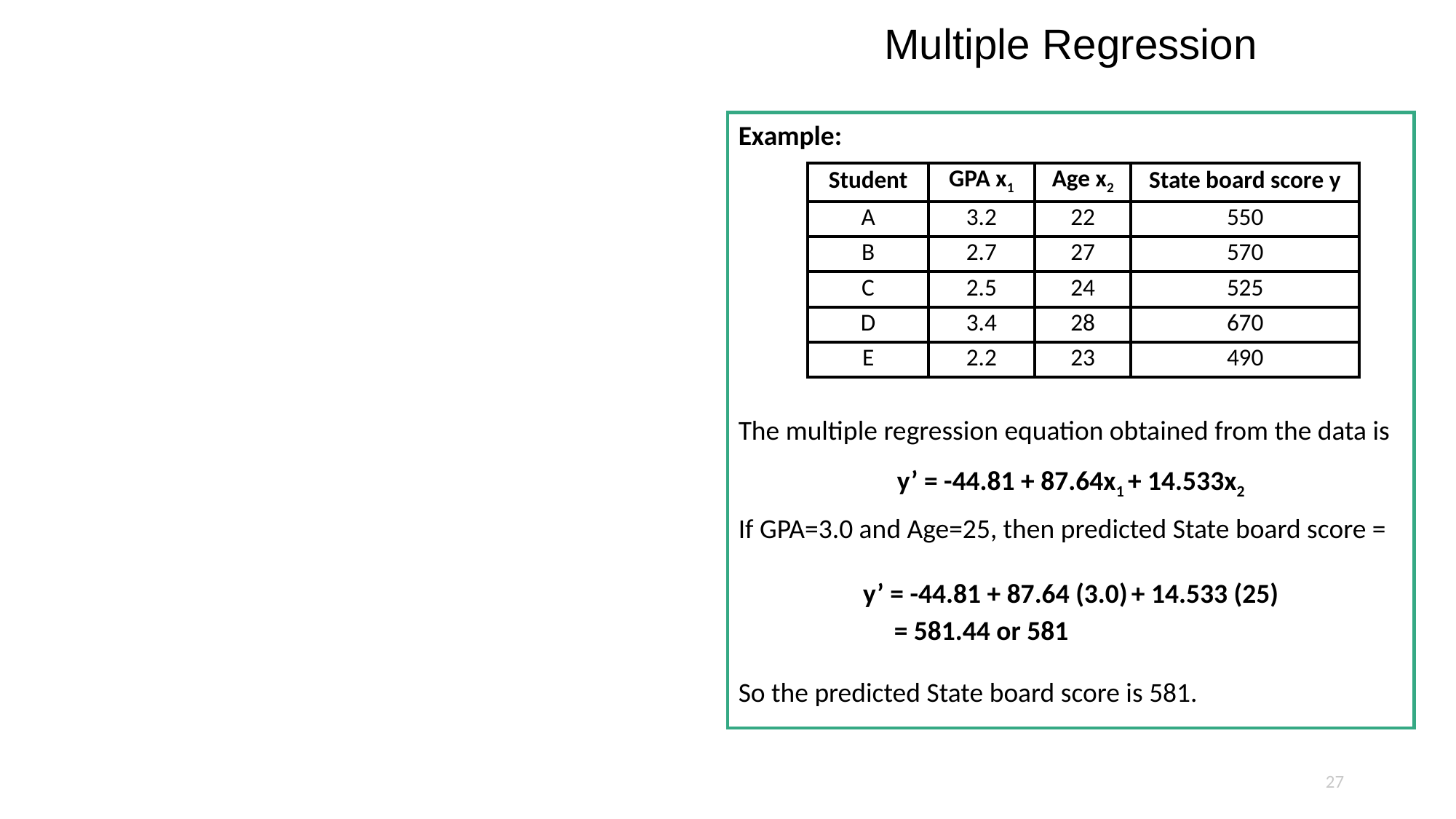

Multiple Regression
Example:

The multiple regression equation obtained from the data is

If GPA=3.0 and Age=25, then predicted State board score =

So the predicted State board score is 581.

| Student | GPA x1 | Age x2 | State board score y |
| --- | --- | --- | --- |
| A | 3.2 | 22 | 550 |
| B | 2.7 | 27 | 570 |
| C | 2.5 | 24 | 525 |
| D | 3.4 | 28 | 670 |
| E | 2.2 | 23 | 490 |
y’ = -44.81 + 87.64x1 + 14.533x2
y’ = -44.81 + 87.64 (3.0) + 14.533 (25)
     = 581.44 or 581
27